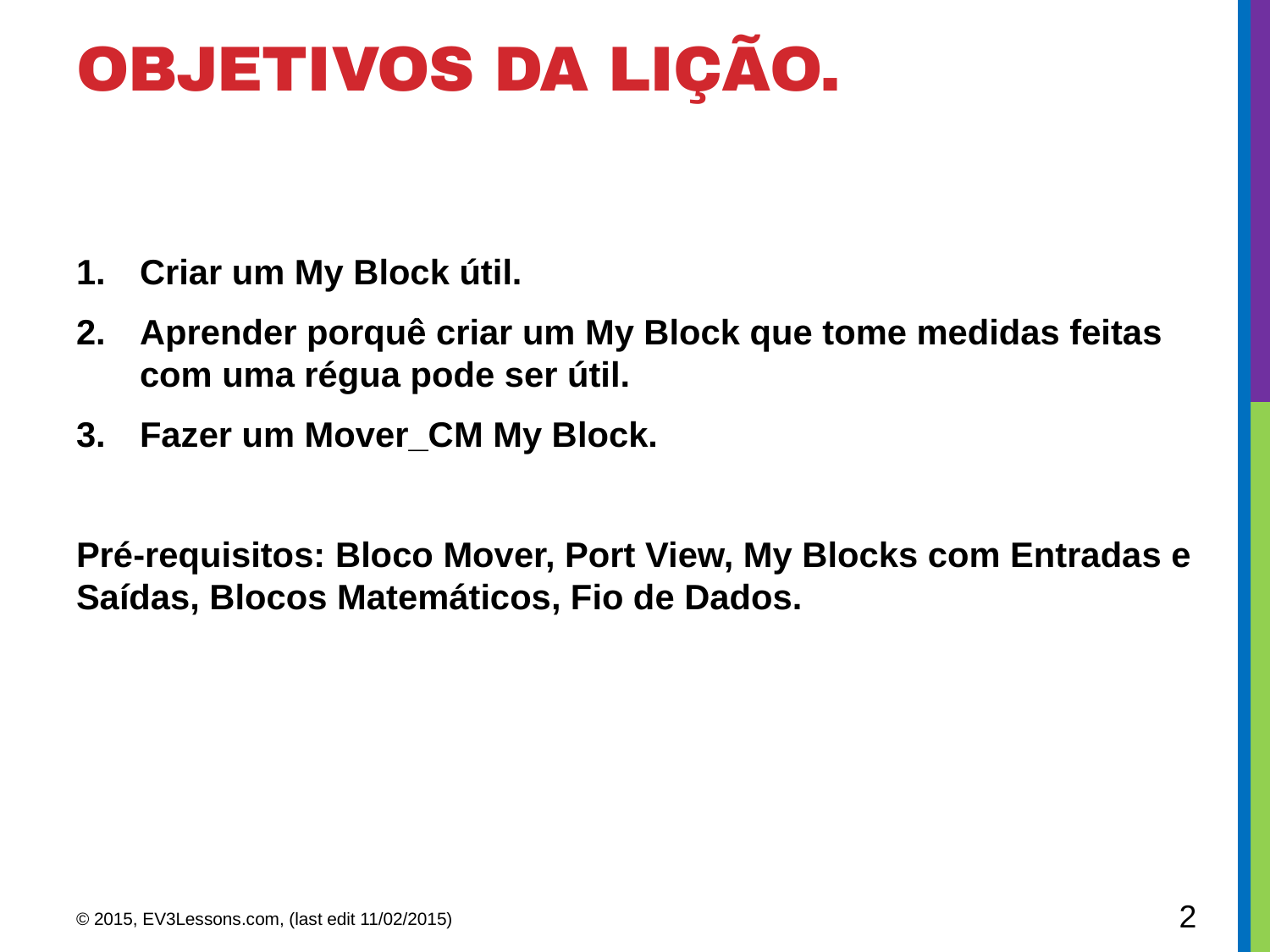

# OBJETIVOS DA LIÇÃO.
Criar um My Block útil.
Aprender porquê criar um My Block que tome medidas feitas com uma régua pode ser útil.
Fazer um Mover_CM My Block.

Pré-requisitos: Bloco Mover, Port View, My Blocks com Entradas e Saídas, Blocos Matemáticos, Fio de Dados.

2
© 2015, EV3Lessons.com, (last edit 11/02/2015)